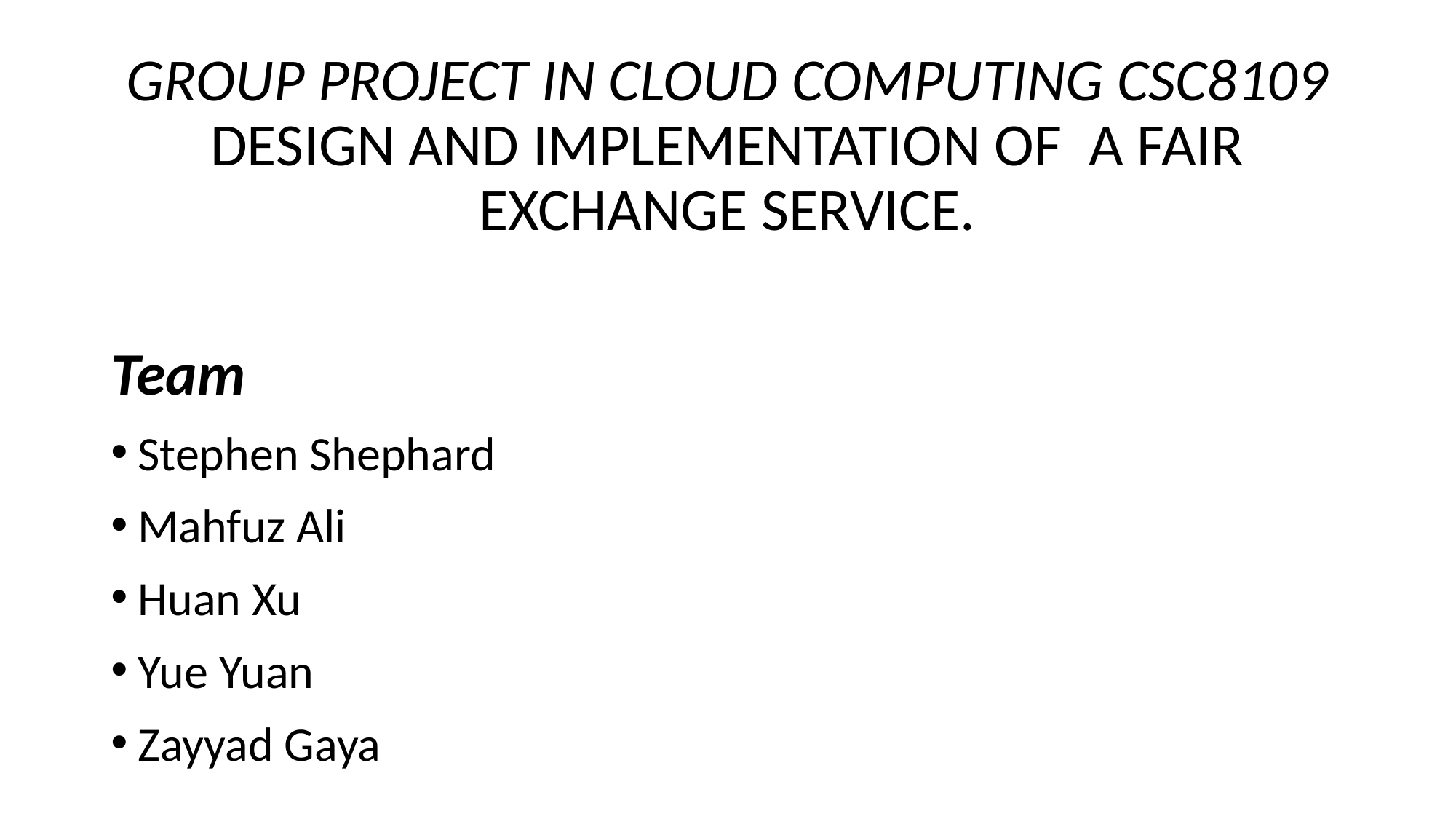

# GROUP PROJECT IN CLOUD COMPUTING CSC8109 DESIGN AND IMPLEMENTATION OF  A FAIR EXCHANGE SERVICE.
Team
Stephen Shephard
Mahfuz Ali
Huan Xu
Yue Yuan
Zayyad Gaya